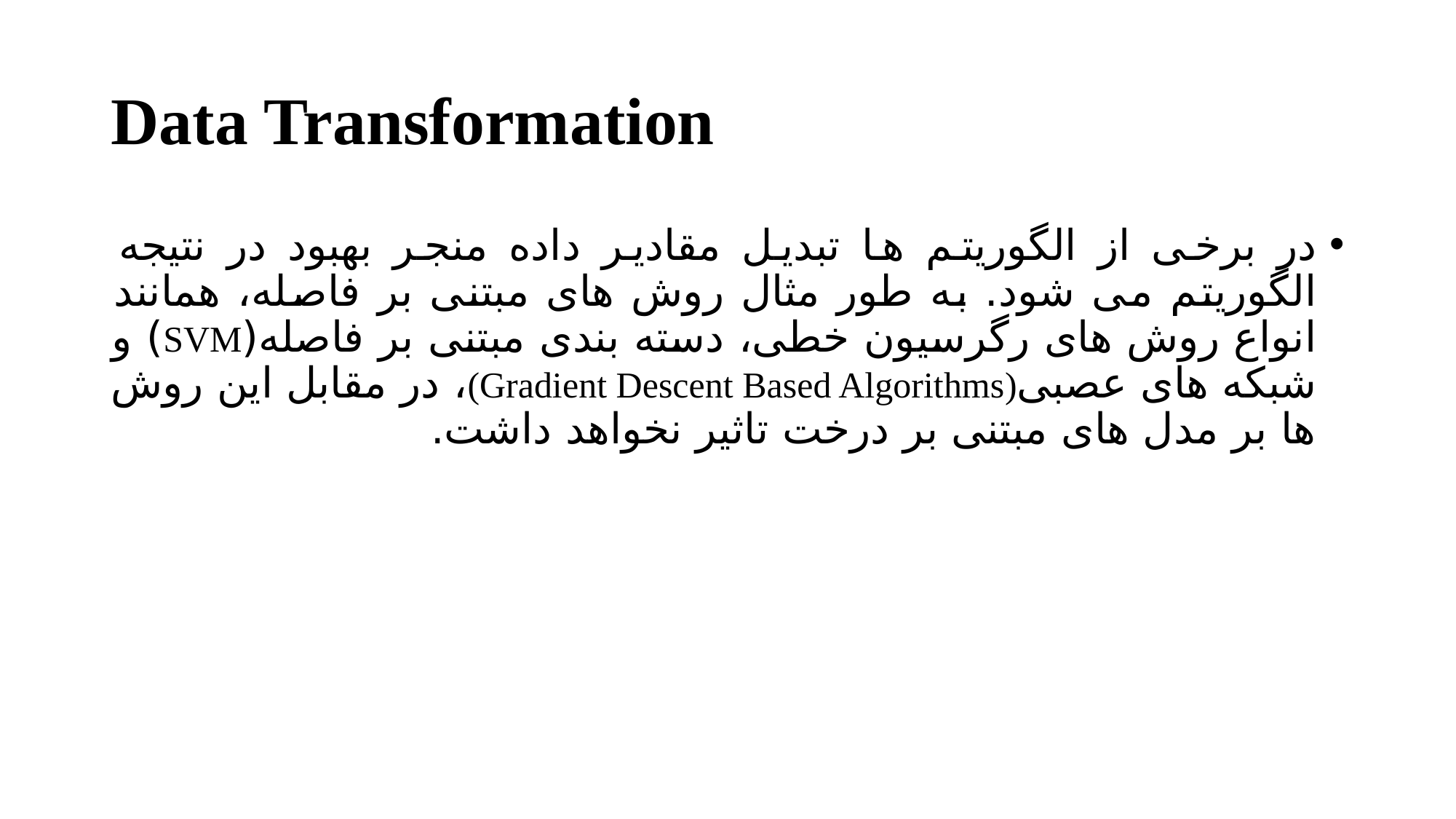

# Data Transformation
در برخی از الگوریتم ها تبدیل مقادیر داده منجر بهبود در نتیجه الگوریتم می شود. به طور مثال روش های مبتنی بر فاصله، همانند انواع روش های رگرسیون خطی، دسته بندی مبتنی بر فاصله(SVM) و شبکه های عصبی(Gradient Descent Based Algorithms)، در مقابل این روش ها بر مدل های مبتنی بر درخت تاثیر نخواهد داشت.